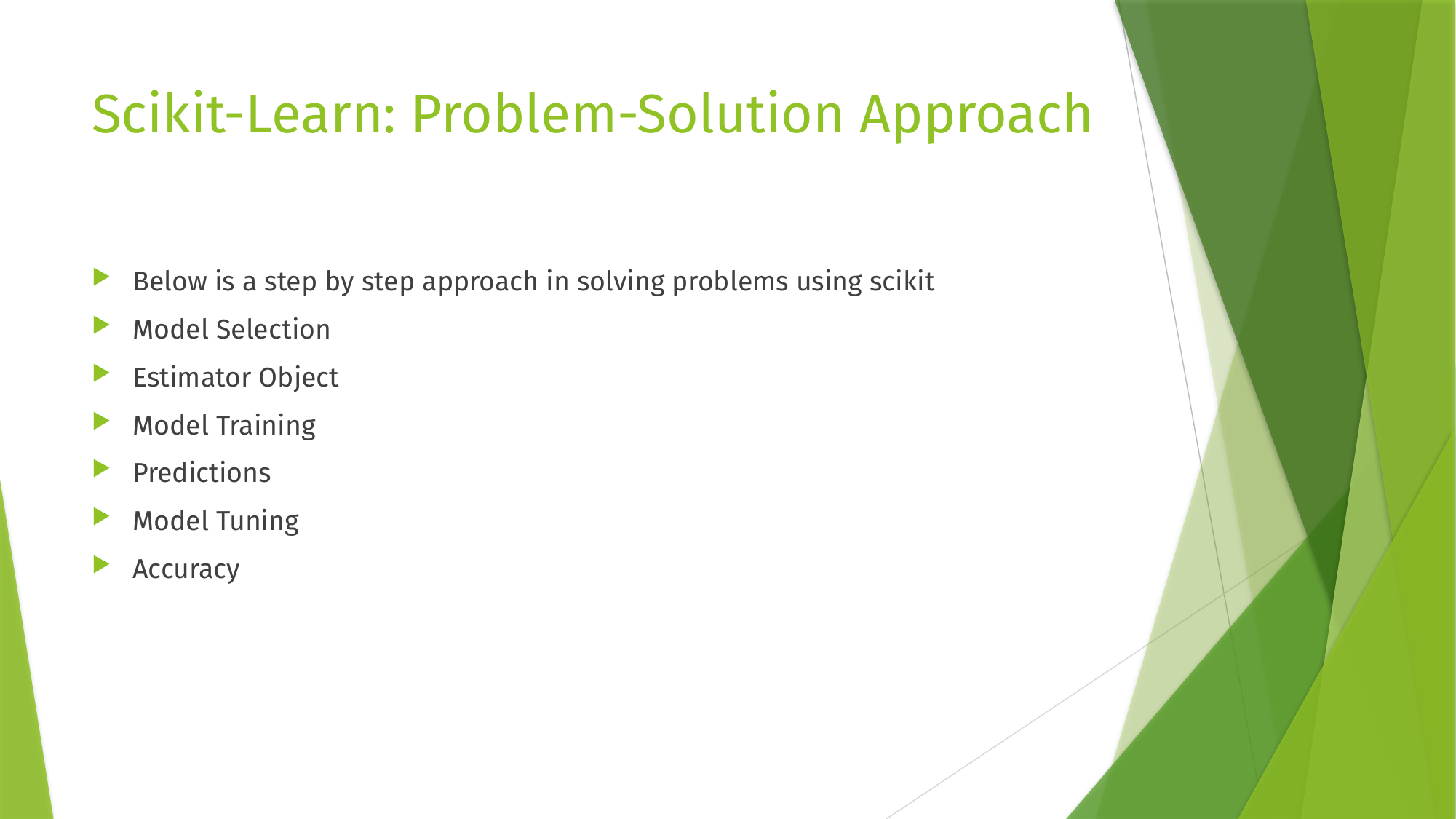

# Scikit-Learn: Problem-Solution Approach
Below is a step by step approach in solving problems using scikit
Model Selection
Estimator Object
Model Training
Predictions
Model Tuning
Accuracy